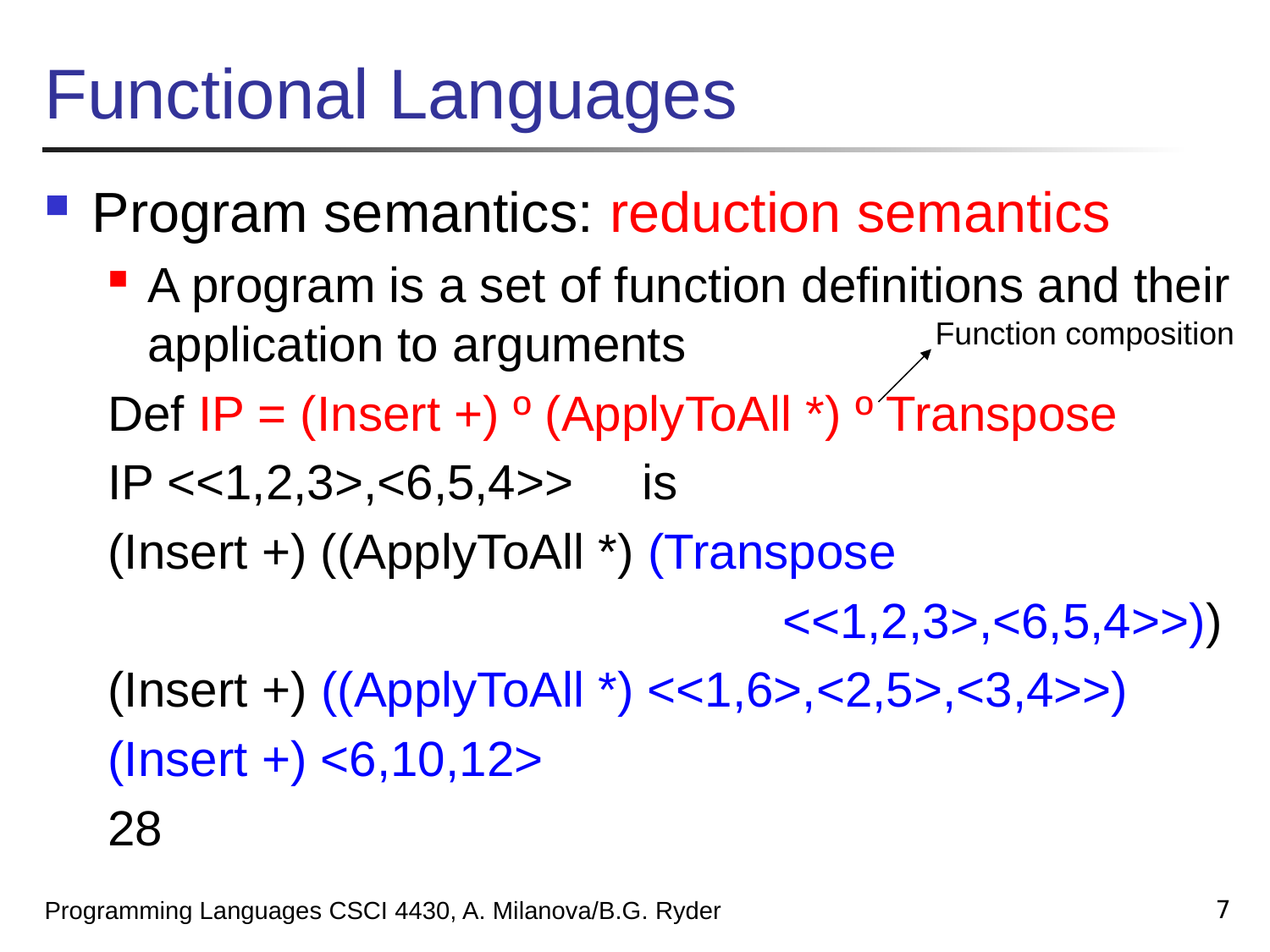

# Functional Languages
Program semantics: reduction semantics
A program is a set of function definitions and their application to arguments
Def IP = (Insert +) º (ApplyToAll *) º Transpose
IP <<1,2,3>,<6,5,4>>     is
(Insert +) ((ApplyToAll *) (Transpose
						<<1,2,3>,<6,5,4>>))
(Insert +) ((ApplyToAll *) <<1,6>,<2,5>,<3,4>>)
(Insert +) <6,10,12>
28
Function composition

7
Programming Languages CSCI 4430, A. Milanova/B.G. Ryder